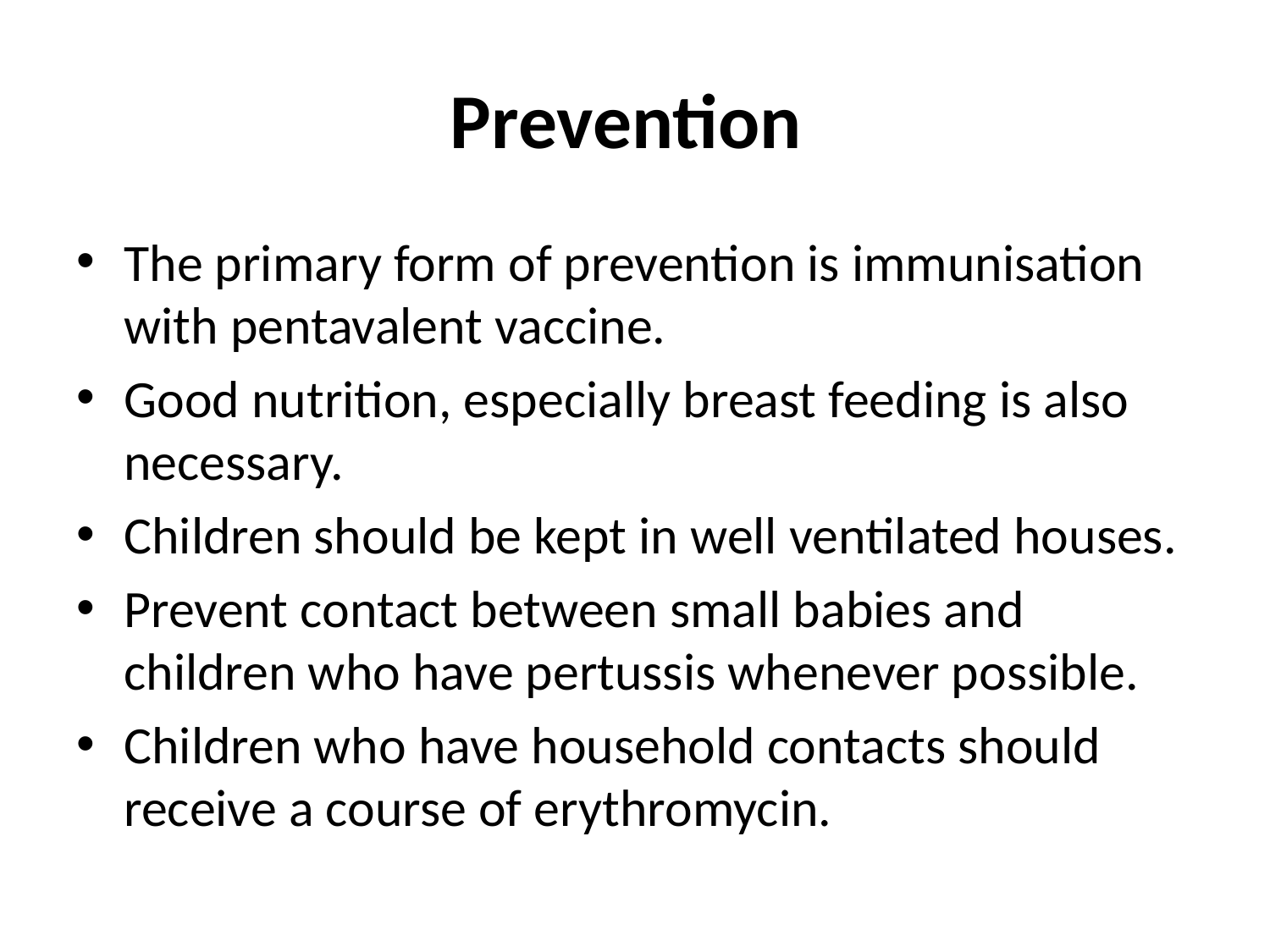

# Prevention
The primary form of prevention is immunisation with pentavalent vaccine.
Good nutrition, especially breast feeding is also necessary.
Children should be kept in well ventilated houses.
Prevent contact between small babies and children who have pertussis whenever possible.
Children who have household contacts should receive a course of erythromycin.